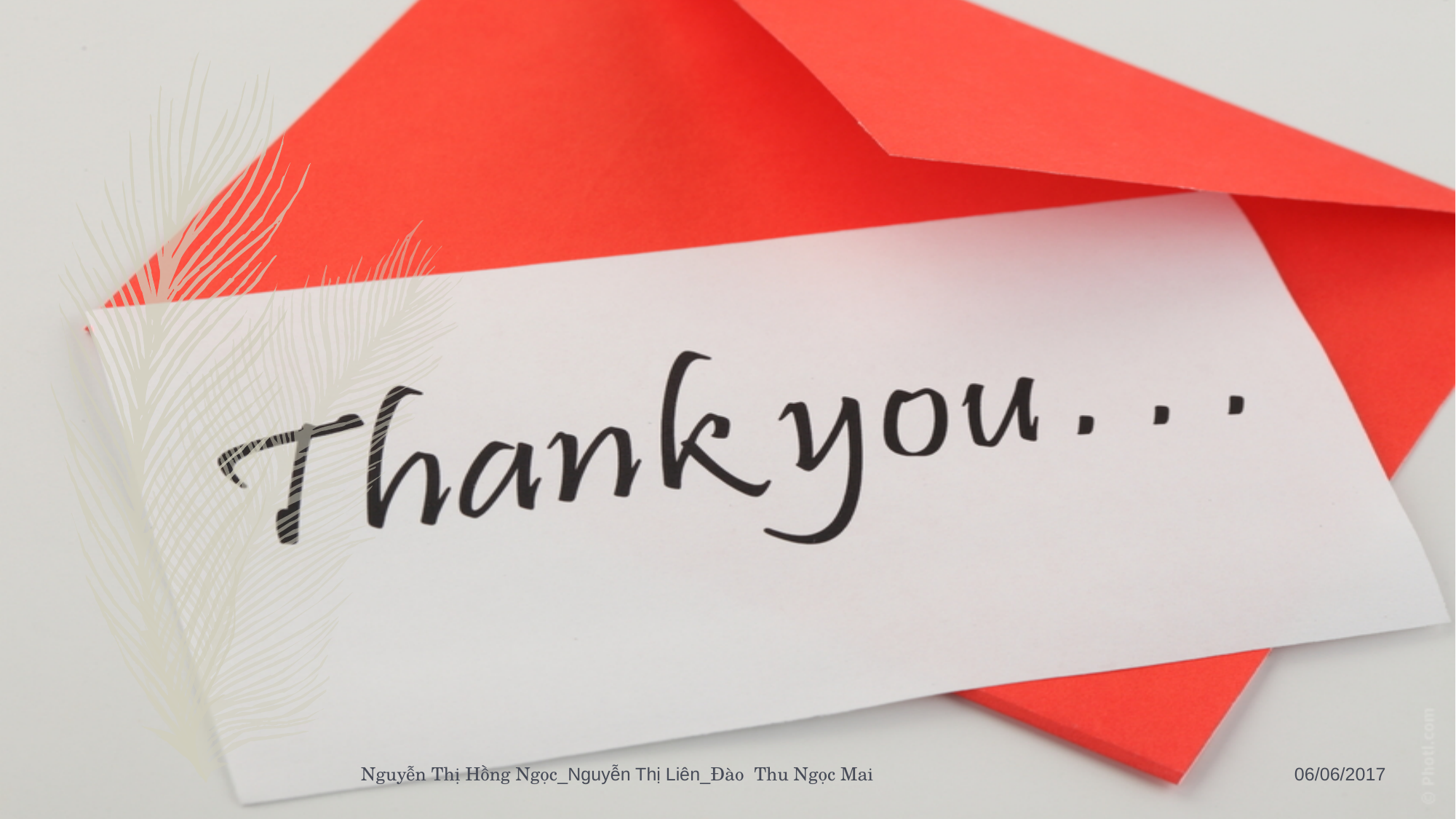

20
Nguyễn Thị Hồng Ngọc_Nguyễn Thị Liên_Đào  Thu Ngọc Mai
06/06/2017